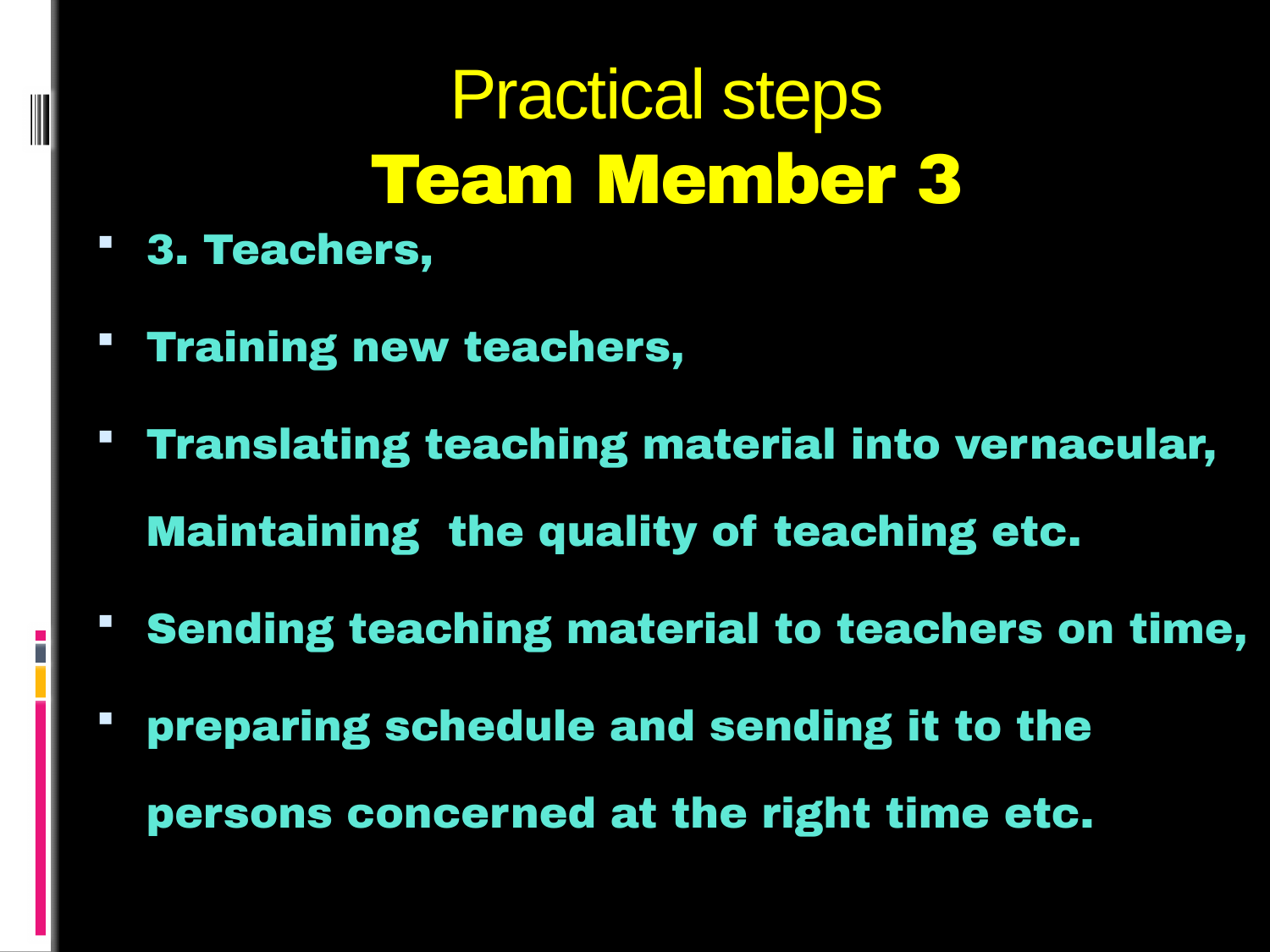

# Practical steps Team Member 3
3. Teachers,
Training new teachers,
Translating teaching material into vernacular, Maintaining  the quality of teaching etc.
Sending teaching material to teachers on time,
preparing schedule and sending it to the persons concerned at the right time etc.